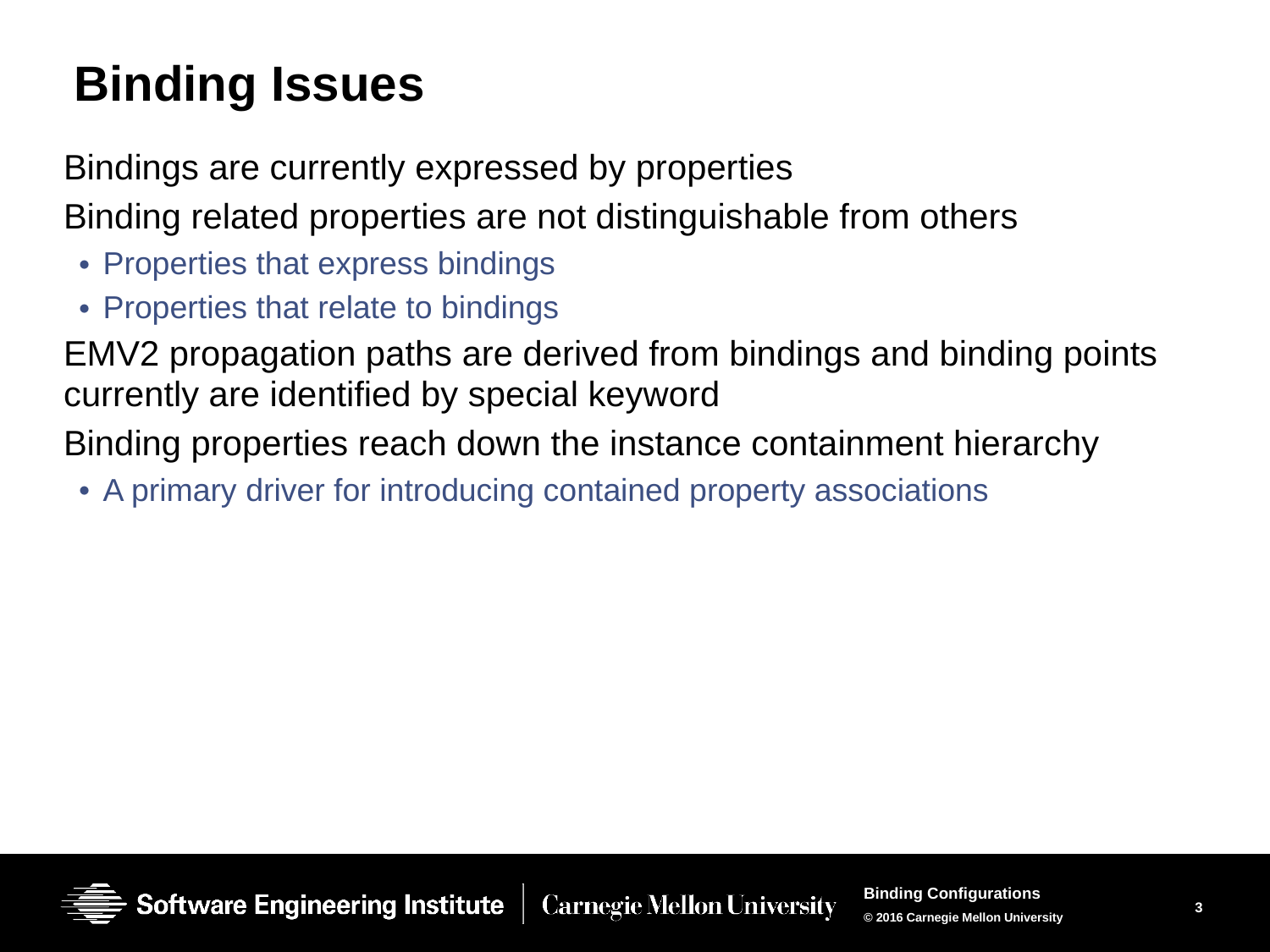

# Binding Issues
Bindings are currently expressed by properties
Binding related properties are not distinguishable from others
Properties that express bindings
Properties that relate to bindings
EMV2 propagation paths are derived from bindings and binding points currently are identified by special keyword
Binding properties reach down the instance containment hierarchy
A primary driver for introducing contained property associations